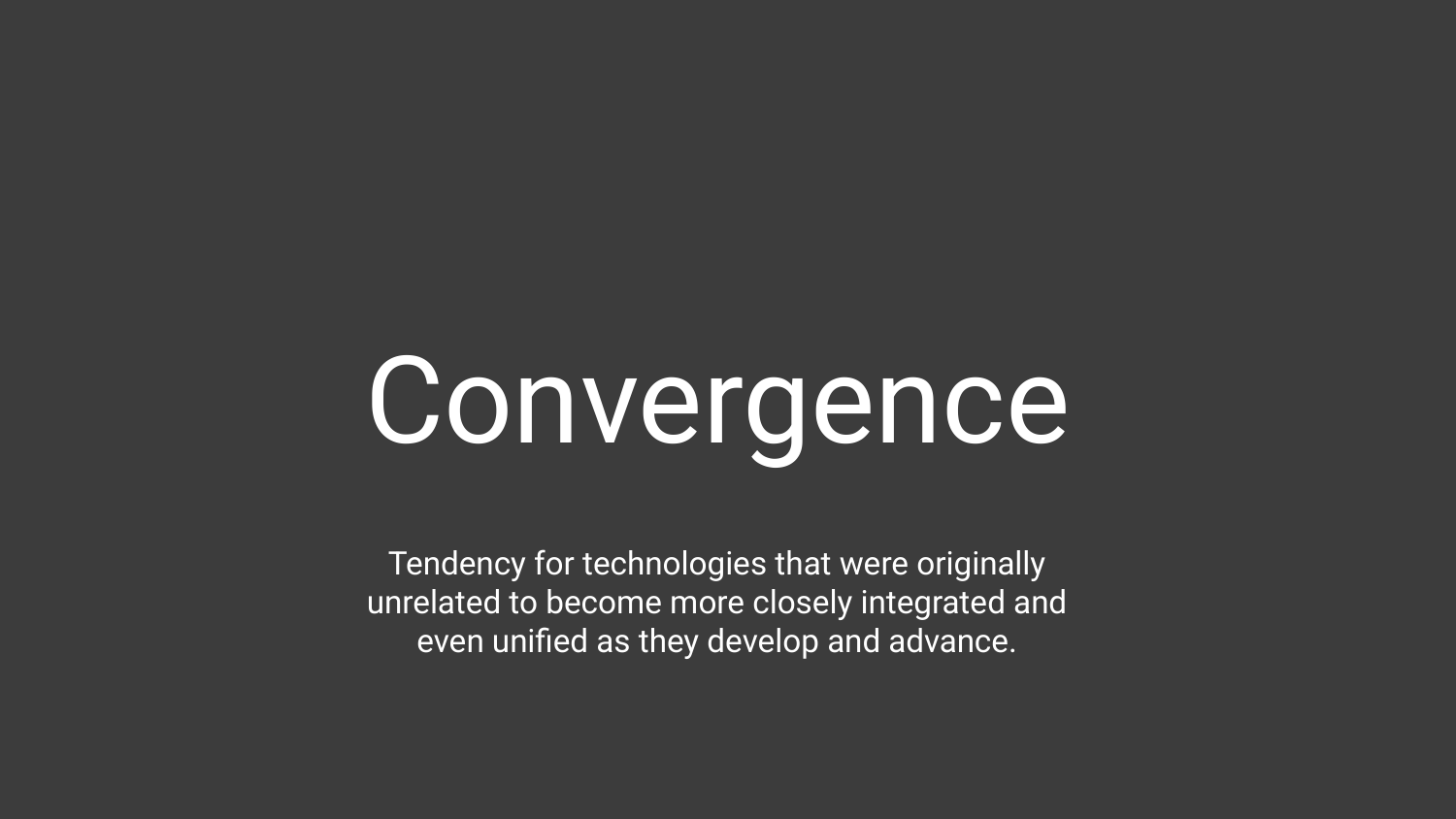

# Convergence
Tendency for technologies that were originally unrelated to become more closely integrated and even unified as they develop and advance.